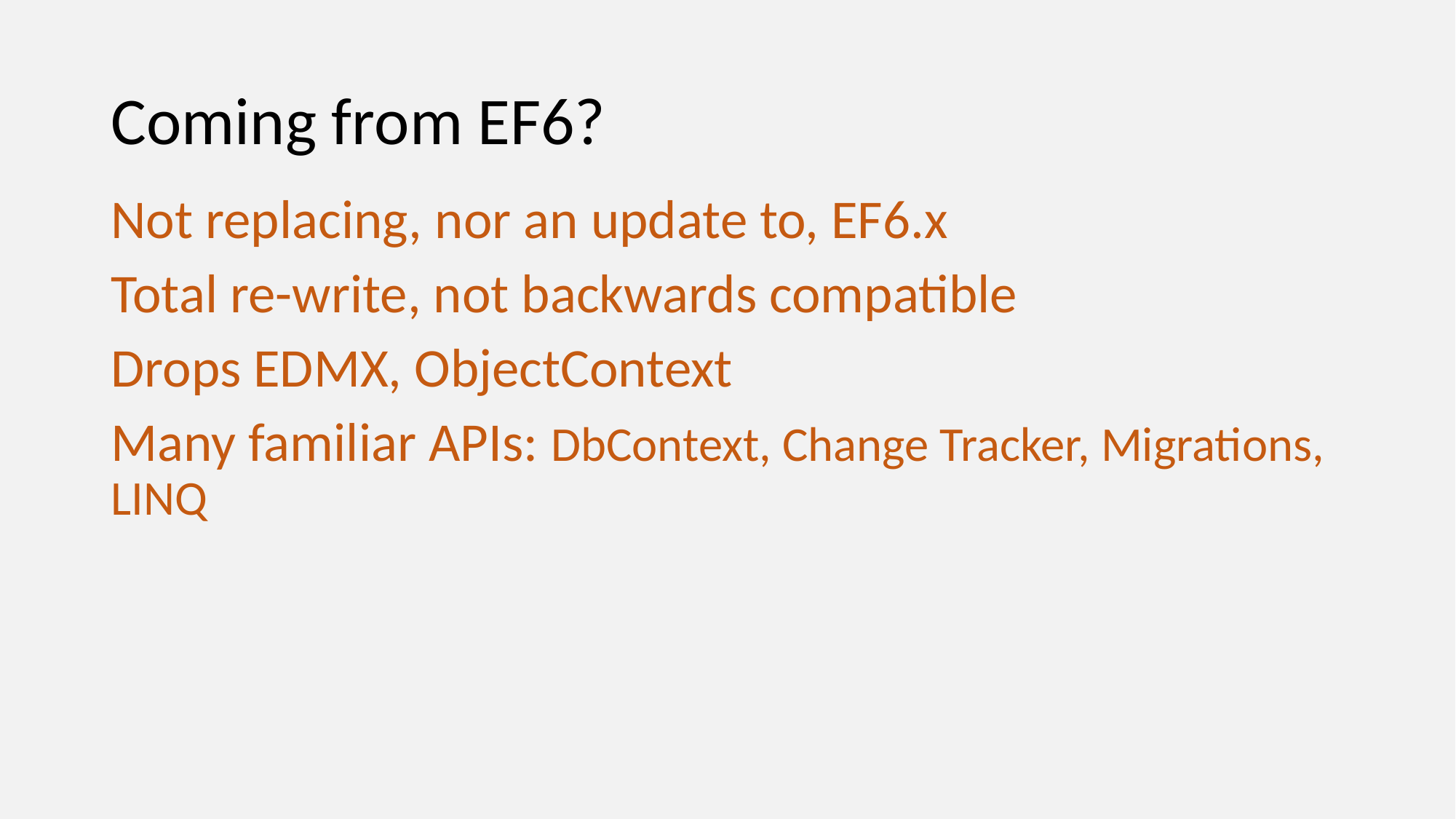

# Coming from EF6?
Not replacing, nor an update to, EF6.x
Total re-write, not backwards compatible
Drops EDMX, ObjectContext
Many familiar APIs: DbContext, Change Tracker, Migrations, LINQ